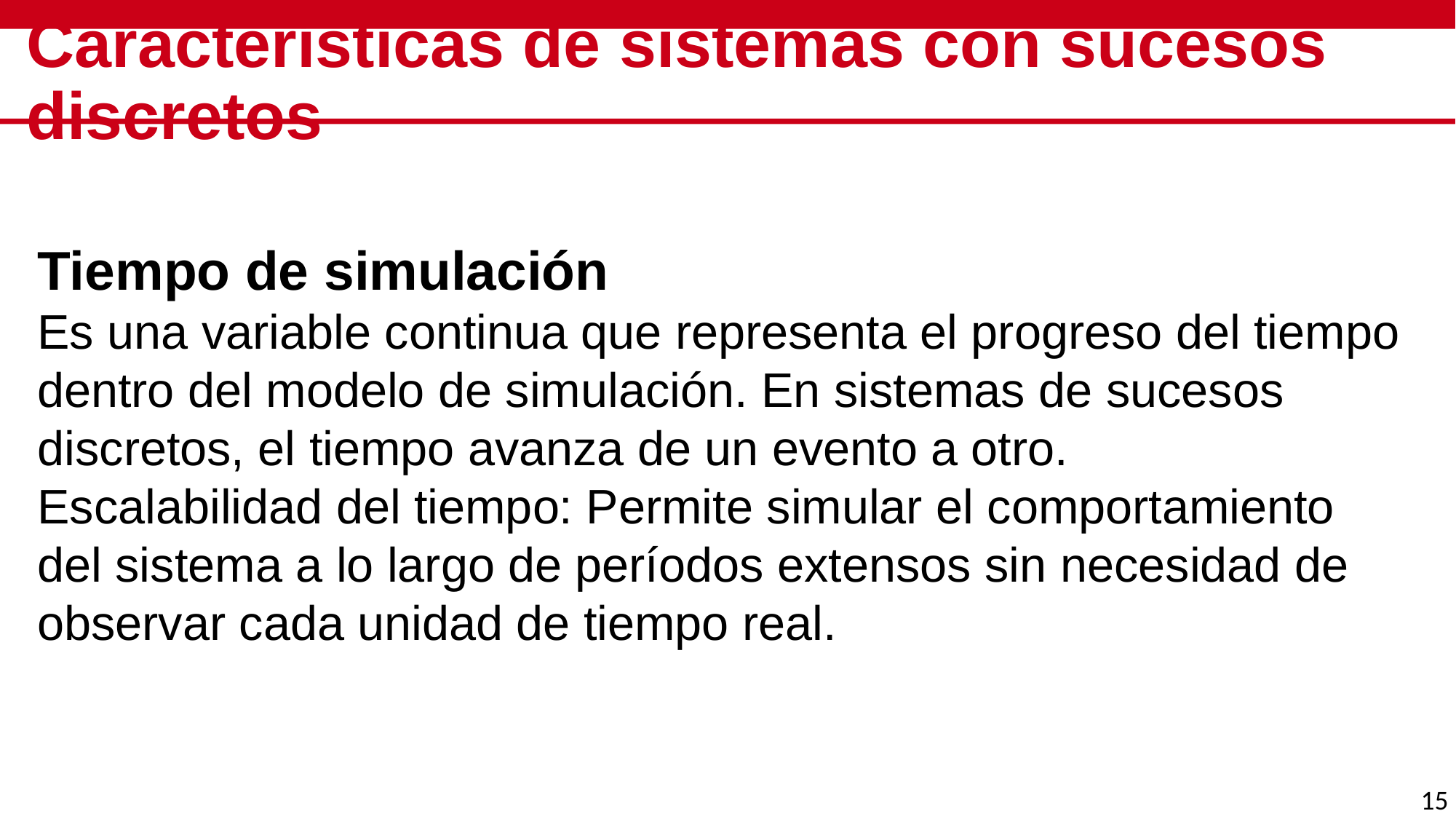

# Características de sistemas con sucesos discretos
Tiempo de simulación
Es una variable continua que representa el progreso del tiempo dentro del modelo de simulación. En sistemas de sucesos discretos, el tiempo avanza de un evento a otro.
Escalabilidad del tiempo: Permite simular el comportamiento del sistema a lo largo de períodos extensos sin necesidad de observar cada unidad de tiempo real.

15